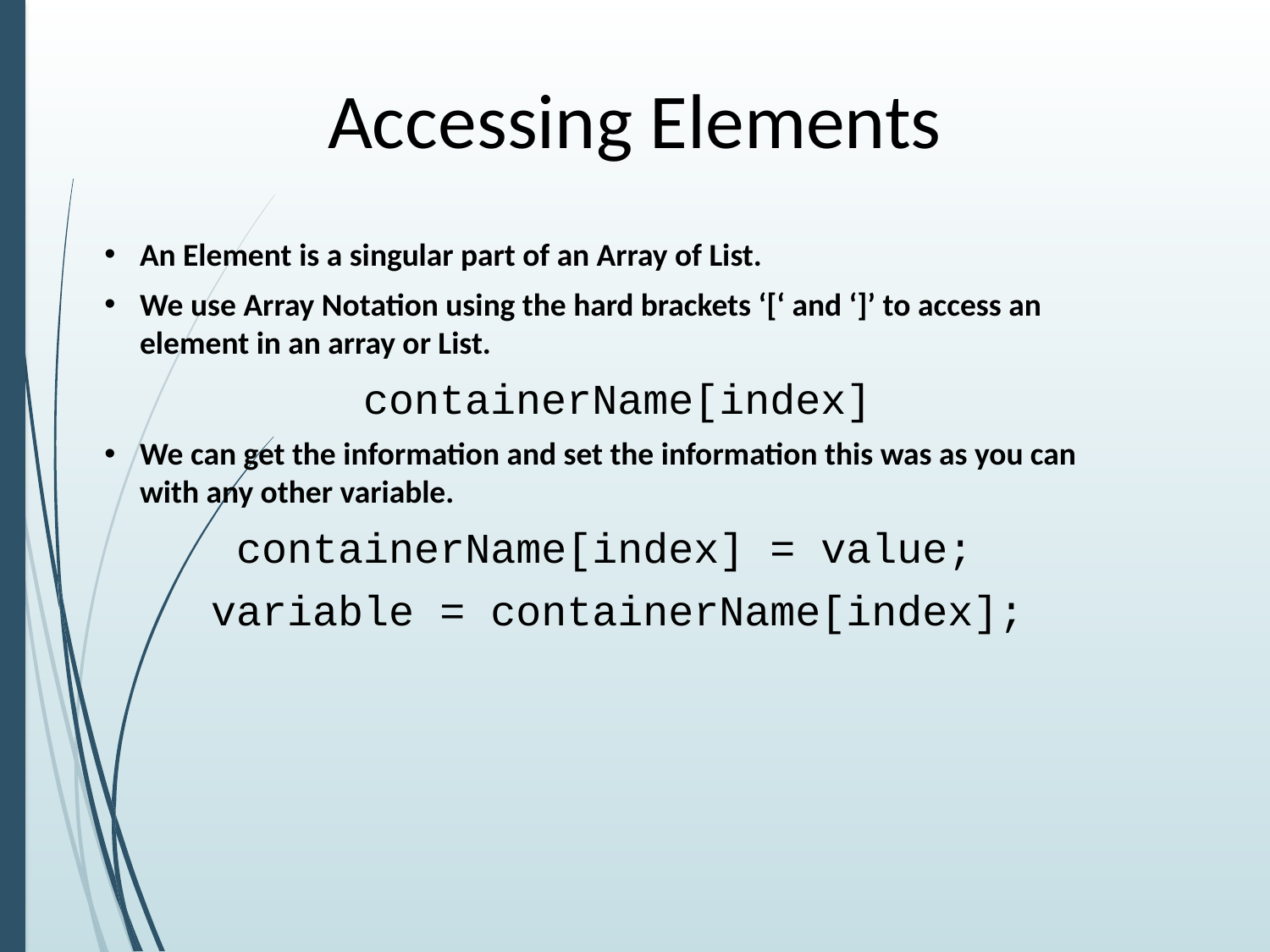

# Accessing Elements
An Element is a singular part of an Array of List.
We use Array Notation using the hard brackets ‘[‘ and ‘]’ to access an element in an array or List.
containerName[index]
We can get the information and set the information this was as you can with any other variable.
containerName[index] = value;
variable = containerName[index];